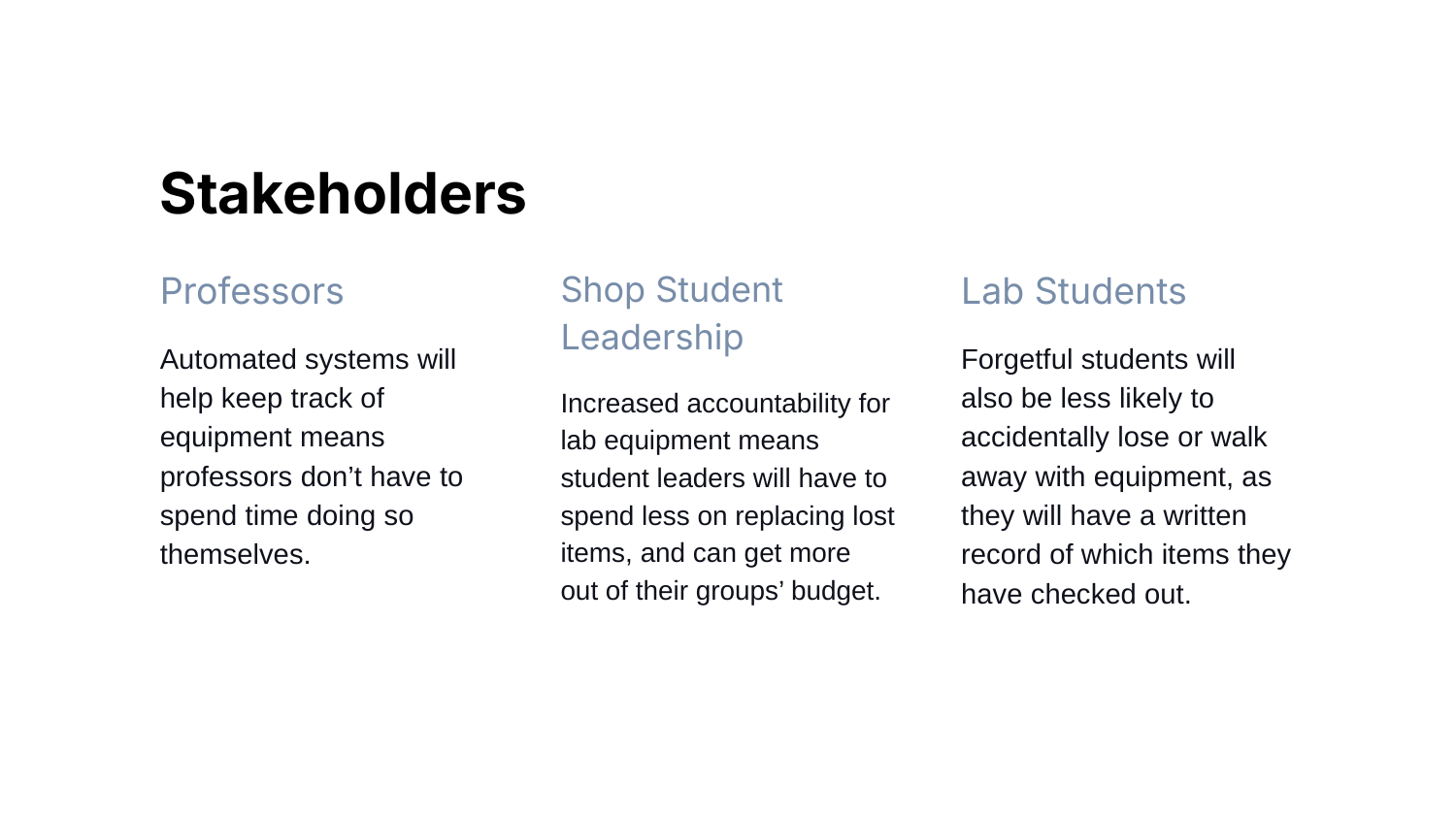

# Stakeholders
Professors
Automated systems will help keep track of equipment means professors don’t have to spend time doing so themselves.
Shop Student Leadership
Increased accountability for lab equipment means student leaders will have to spend less on replacing lost items, and can get more out of their groups’ budget.
Lab Students
Forgetful students will also be less likely to accidentally lose or walk away with equipment, as they will have a written record of which items they have checked out.